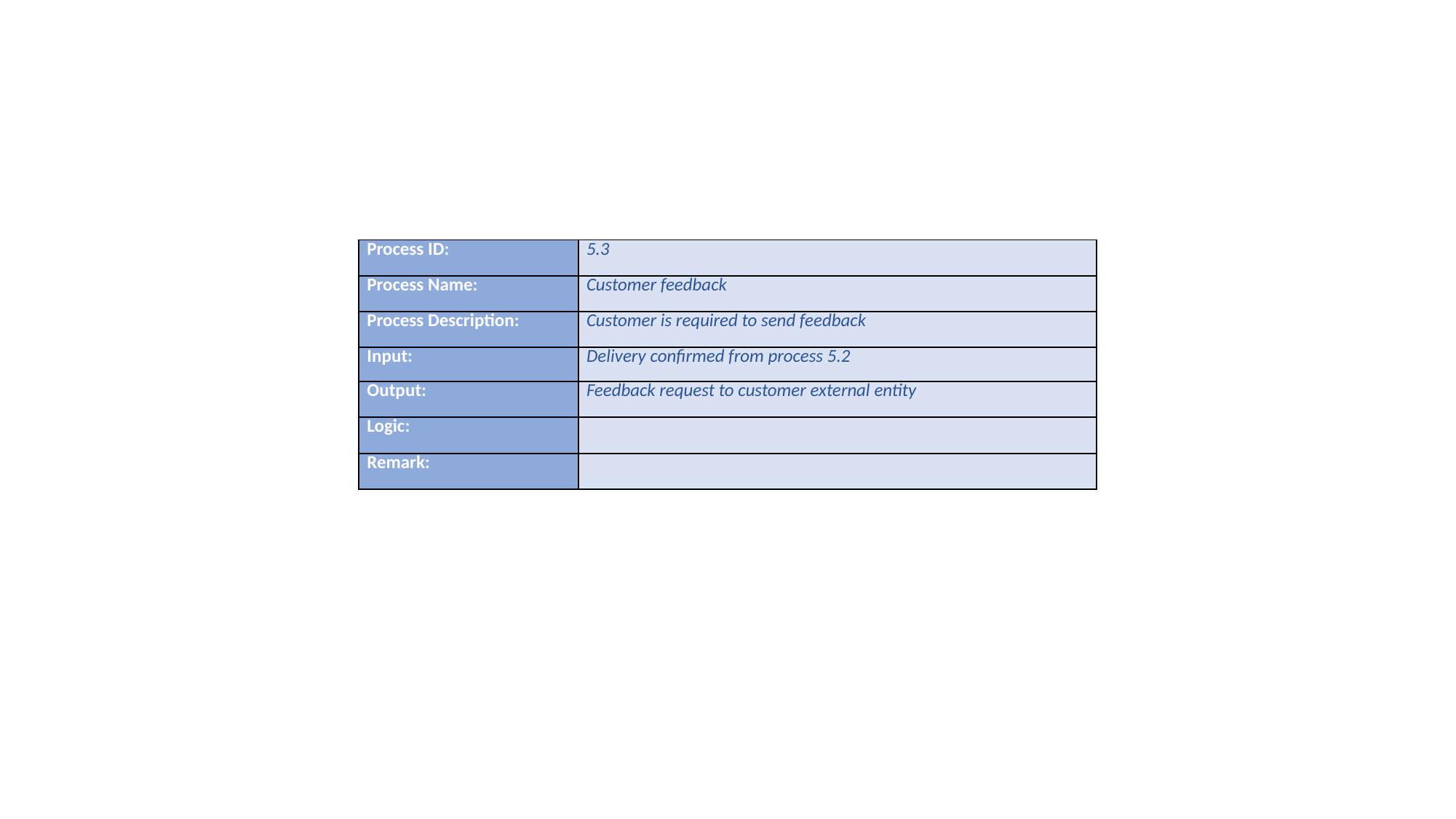

| Process ID: | 5.3 |
| --- | --- |
| Process Name: | Customer feedback |
| Process Description: | Customer is required to send feedback |
| Input: | Delivery confirmed from process 5.2 |
| Output: | Feedback request to customer external entity |
| Logic: |  |
| Remark: |  |